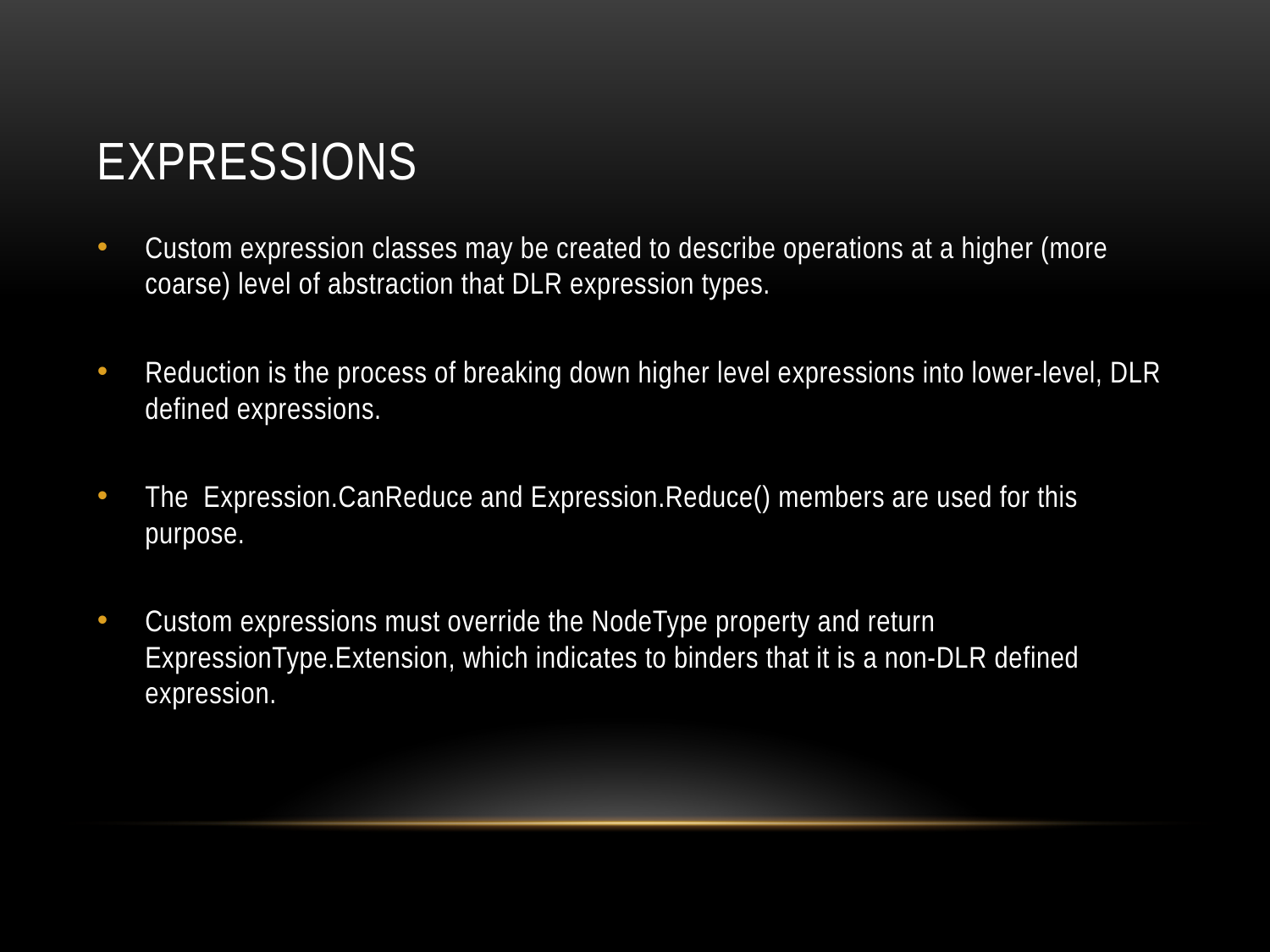

# EXPRESSIONS
Custom expression classes may be created to describe operations at a higher (more coarse) level of abstraction that DLR expression types.
Reduction is the process of breaking down higher level expressions into lower-level, DLR defined expressions.
The  Expression.CanReduce and Expression.Reduce() members are used for this purpose.
Custom expressions must override the NodeType property and return ExpressionType.Extension, which indicates to binders that it is a non-DLR defined expression.